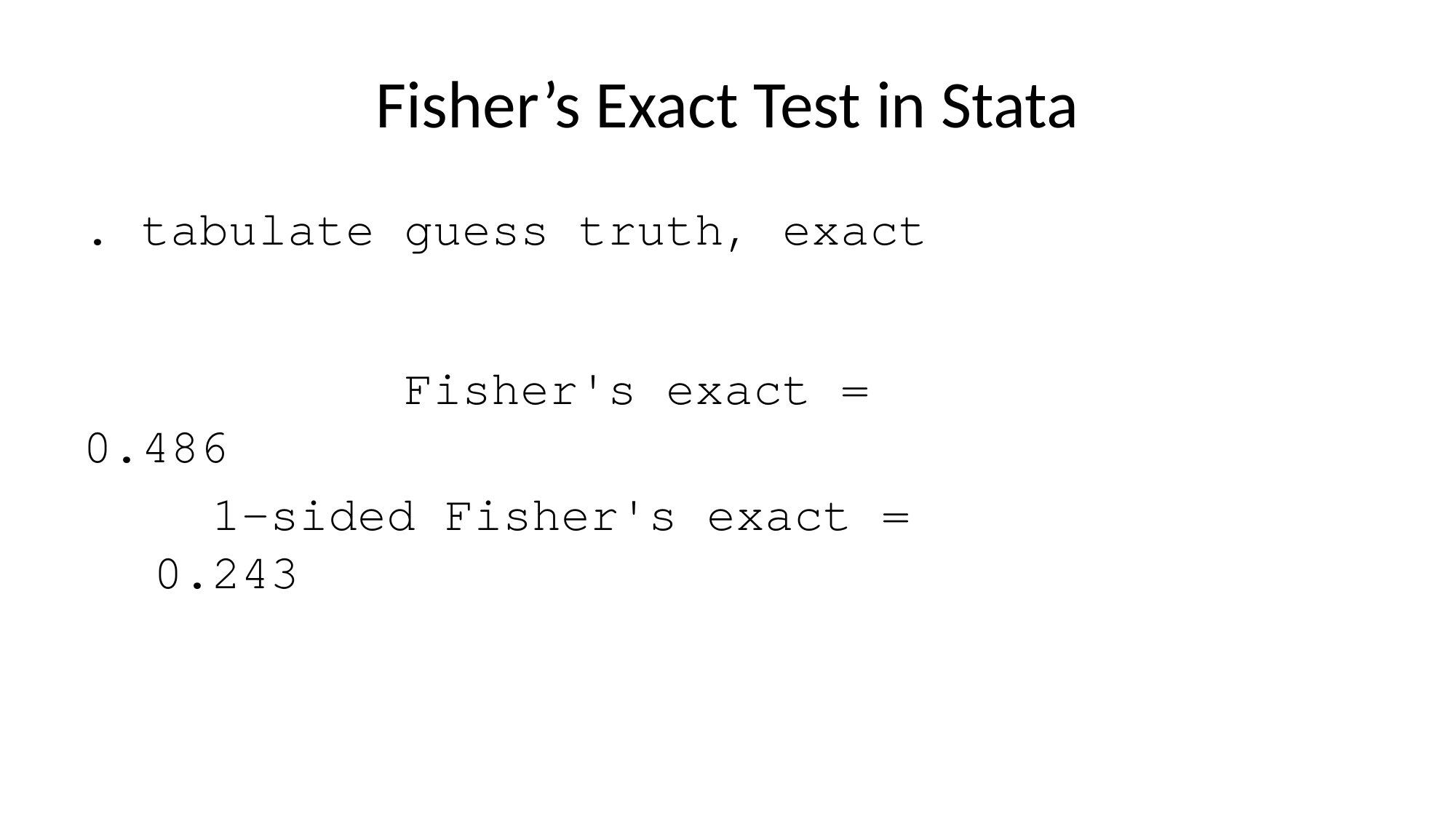

# Fisher’s Exact Test in Stata
. tabulate guess truth, exact

           Fisher's exact =                 0.486
   1-sided Fisher's exact =                 0.243